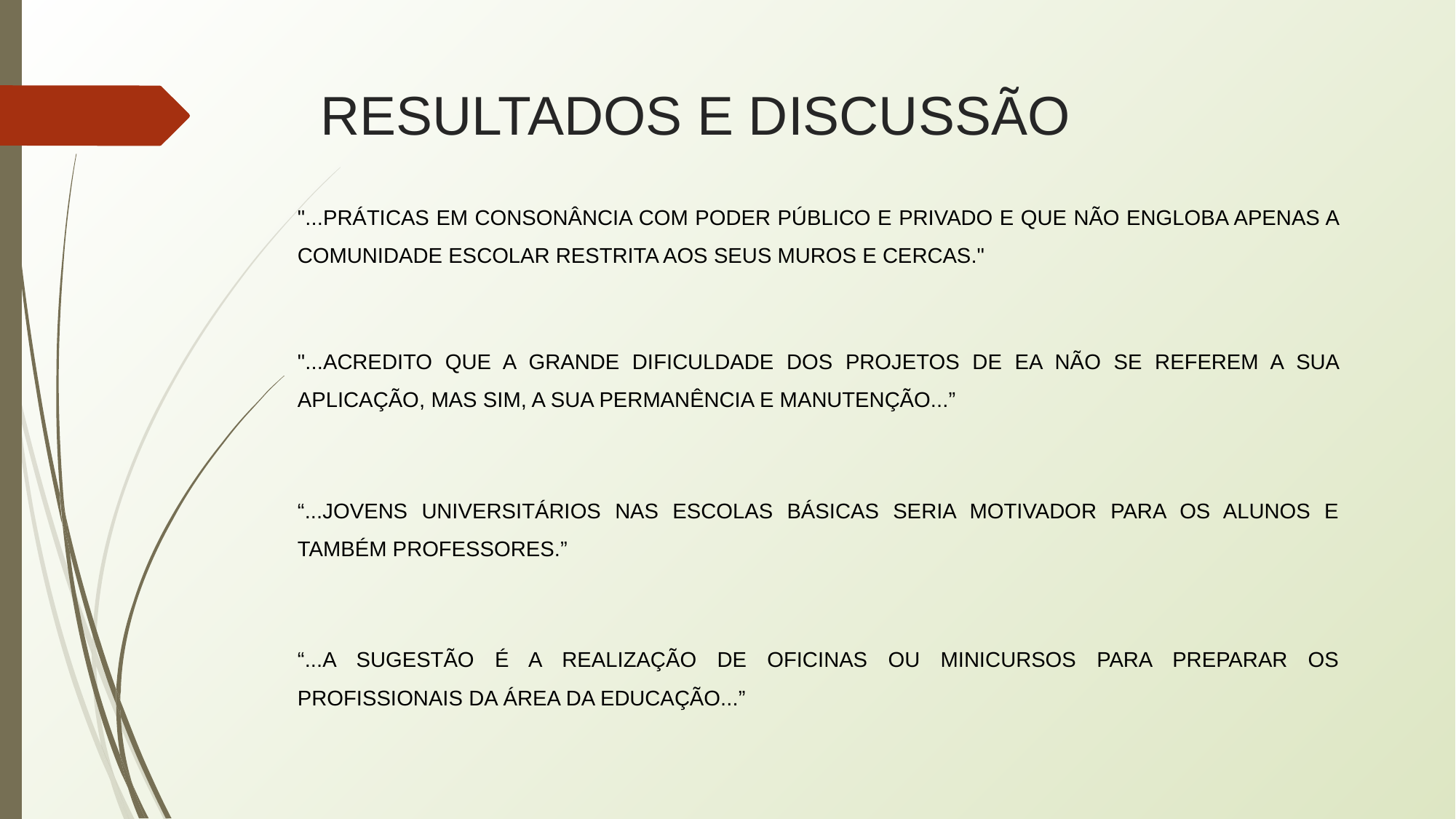

# RESULTADOS E DISCUSSÃO
"...PRÁTICAS EM CONSONÂNCIA COM PODER PÚBLICO E PRIVADO E QUE NÃO ENGLOBA APENAS A COMUNIDADE ESCOLAR RESTRITA AOS SEUS MUROS E CERCAS."
"...ACREDITO QUE A GRANDE DIFICULDADE DOS PROJETOS DE EA NÃO SE REFEREM A SUA APLICAÇÃO, MAS SIM, A SUA PERMANÊNCIA E MANUTENÇÃO...”
“...JOVENS UNIVERSITÁRIOS NAS ESCOLAS BÁSICAS SERIA MOTIVADOR PARA OS ALUNOS E TAMBÉM PROFESSORES.”
“...A SUGESTÃO É A REALIZAÇÃO DE OFICINAS OU MINICURSOS PARA PREPARAR OS PROFISSIONAIS DA ÁREA DA EDUCAÇÃO...”